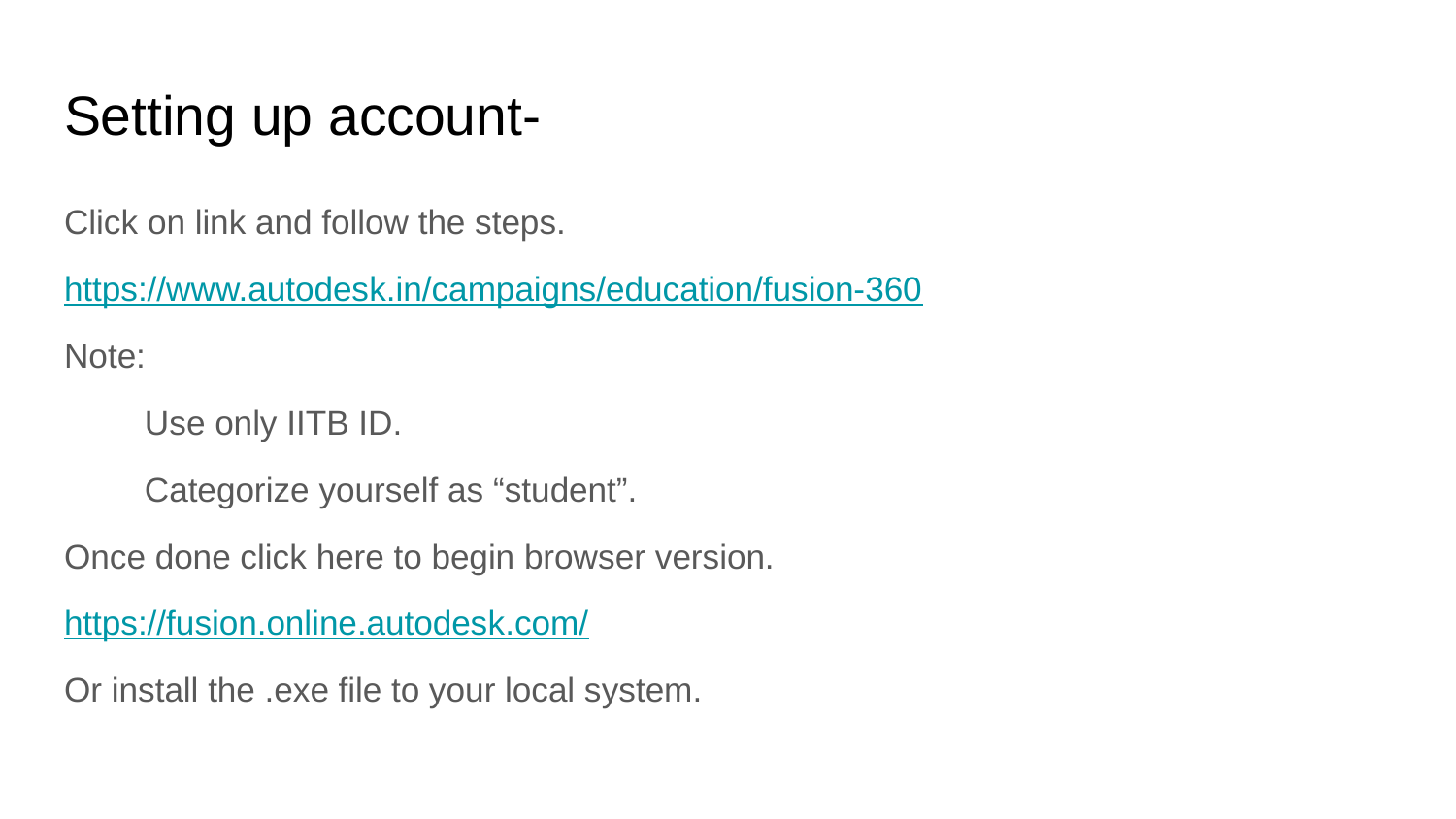

# Setting up account-
Click on link and follow the steps.
https://www.autodesk.in/campaigns/education/fusion-360
Note:
Use only IITB ID.
Categorize yourself as “student”.
Once done click here to begin browser version.
https://fusion.online.autodesk.com/
Or install the .exe file to your local system.